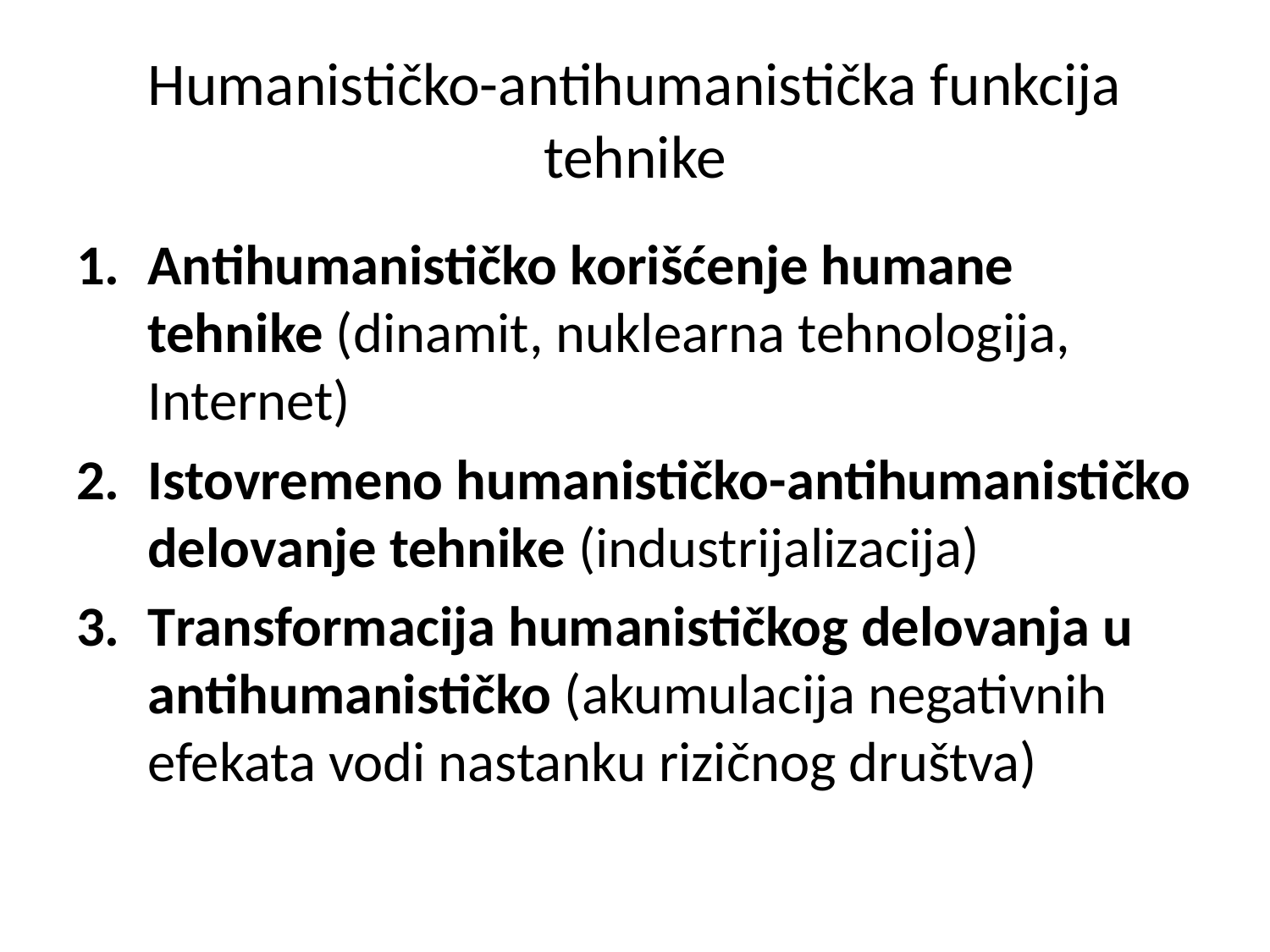

# Humanističko-antihumanistička funkcija tehnike
Antihumanističko korišćenje humane tehnike (dinamit, nuklearna tehnologija, Internet)
Istovremeno humanističko-antihumanističko delovanje tehnike (industrijalizacija)
Transformacija humanističkog delovanja u antihumanističko (akumulacija negativnih efekata vodi nastanku rizičnog društva)